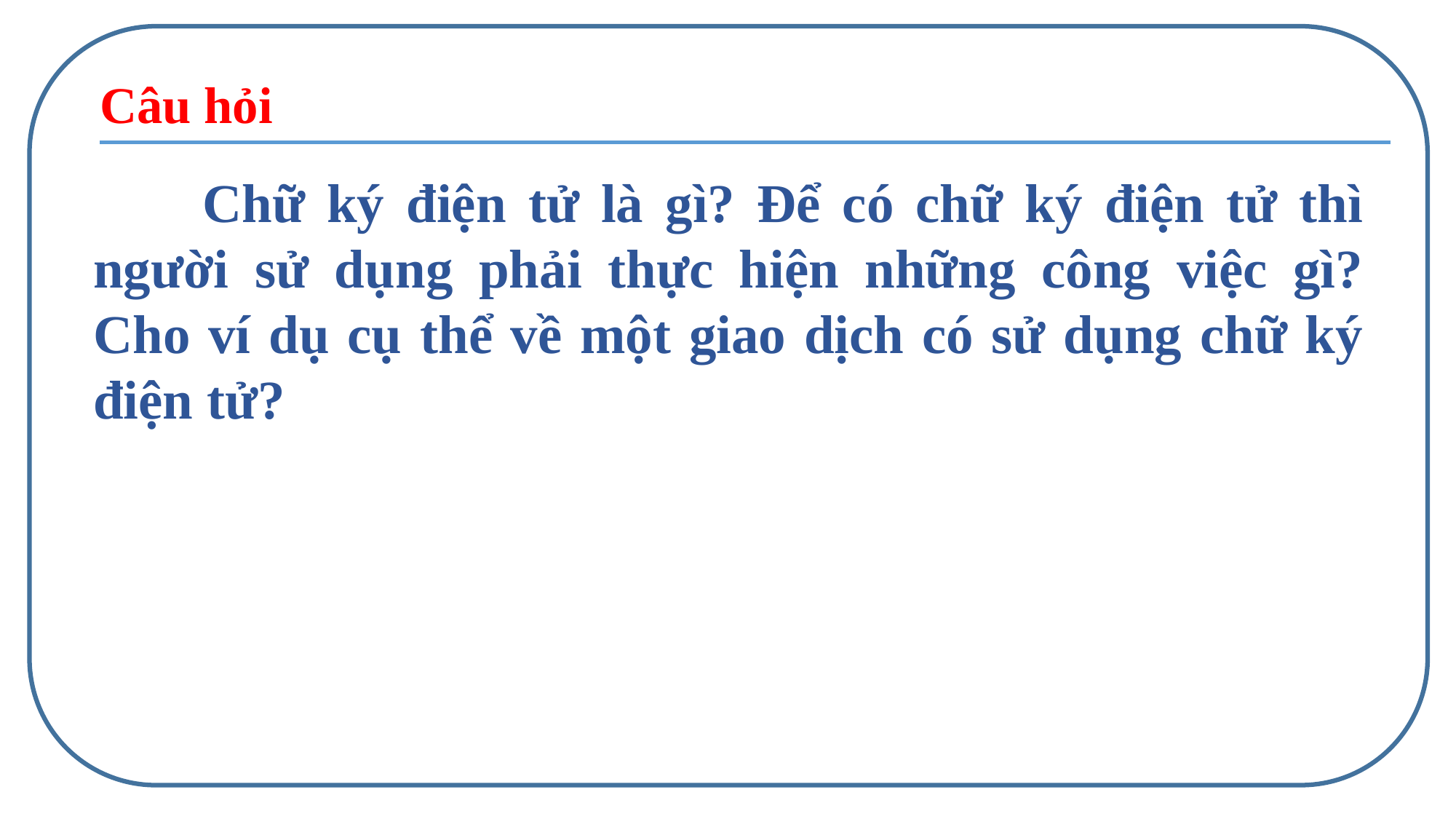

Câu hỏi
	Chữ ký điện tử là gì? Để có chữ ký điện tử thì người sử dụng phải thực hiện những công việc gì? Cho ví dụ cụ thể về một giao dịch có sử dụng chữ ký điện tử?